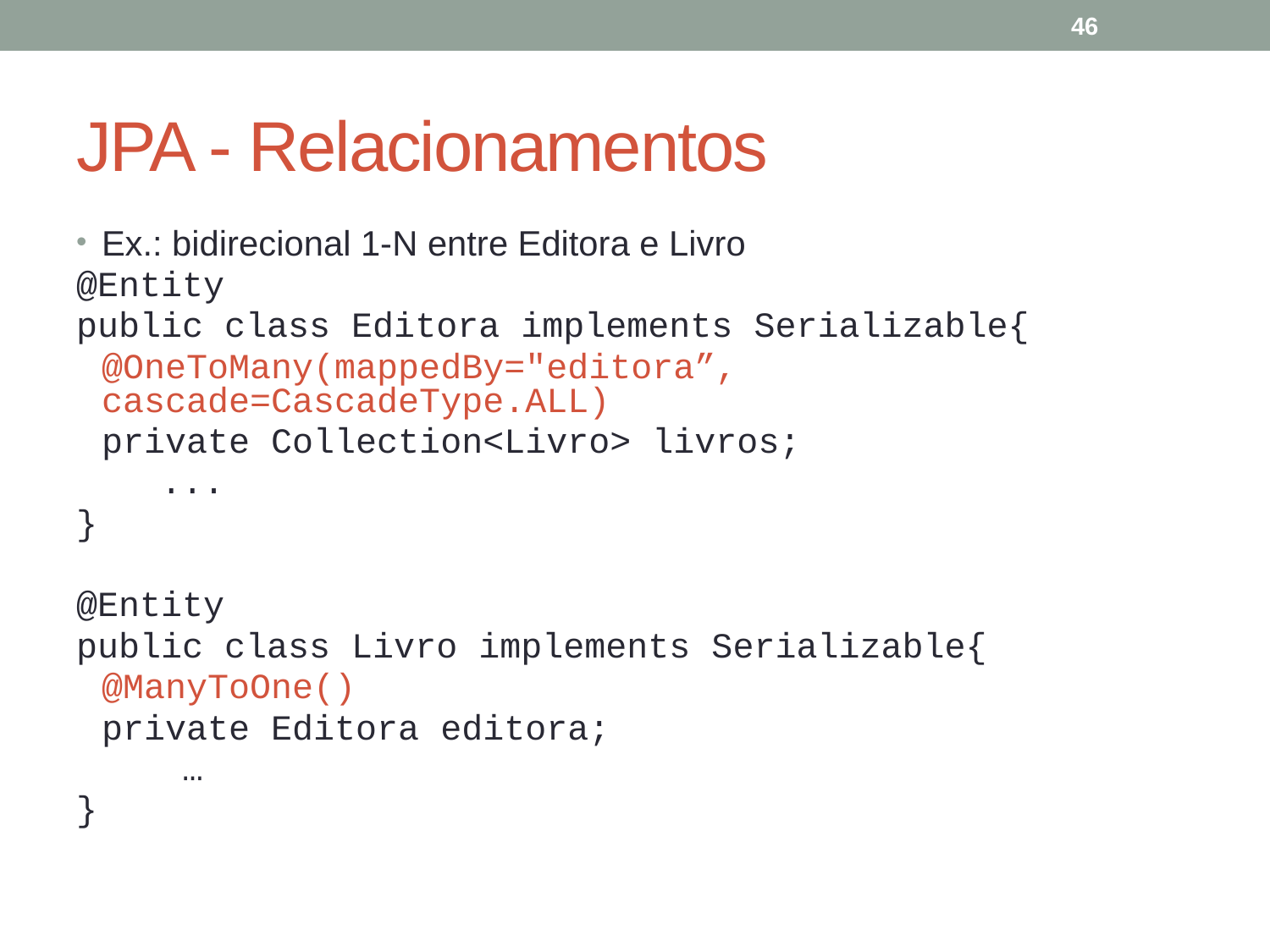

46
# JPA - Relacionamentos
Ex.: bidirecional 1-N entre Editora e Livro
@Entity
public class Editora implements Serializable{
	@OneToMany(mappedBy="editora”, cascade=CascadeType.ALL)
	private Collection<Livro> livros;
    ...
}

@Entity
public class Livro implements Serializable{
	@ManyToOne()
	private Editora editora;
     …
}